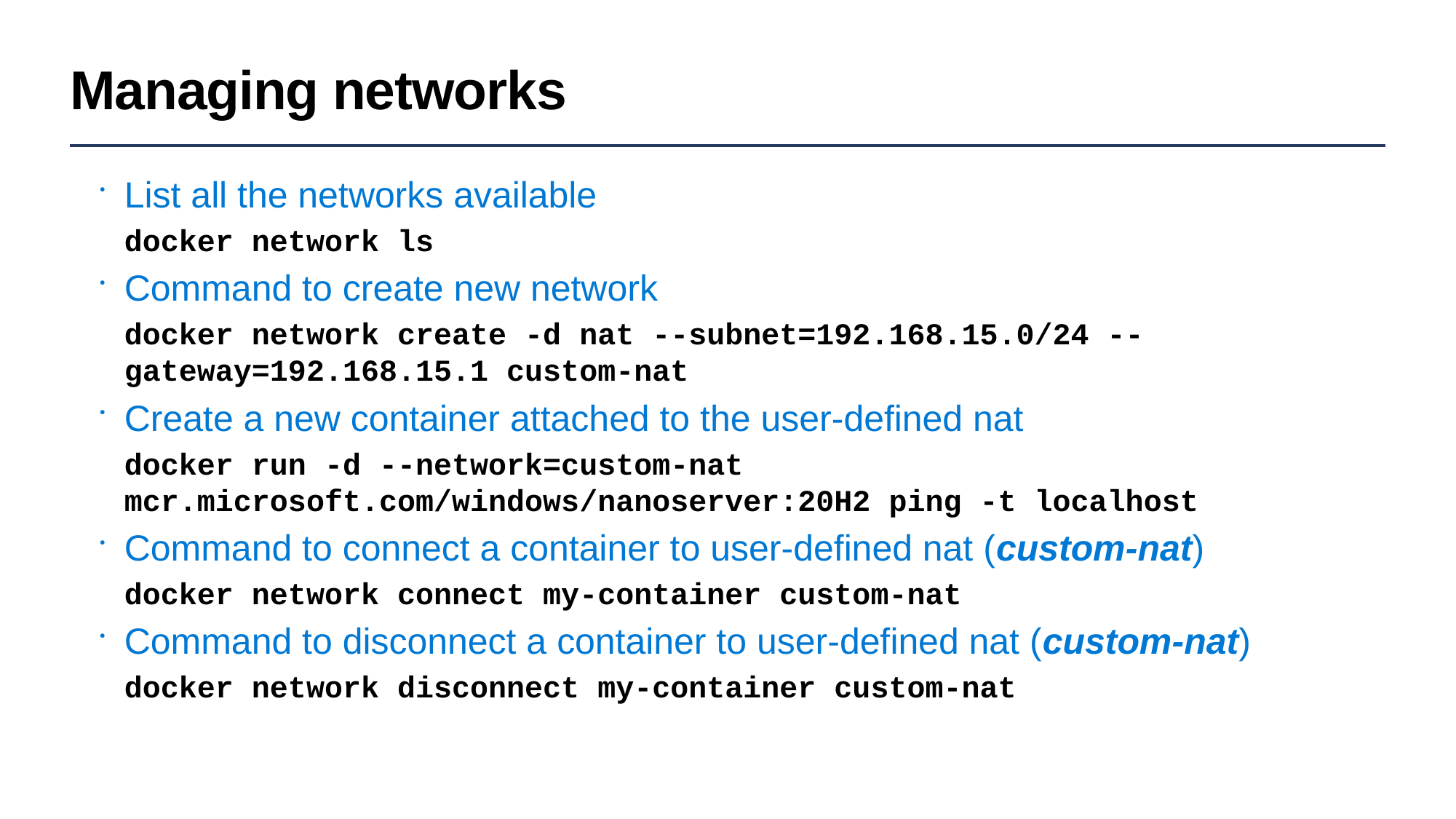

# Managing networks
List all the networks available
docker network ls
Command to create new network
docker network create -d nat --subnet=192.168.15.0/24 --gateway=192.168.15.1 custom-nat
Create a new container attached to the user-defined nat
docker run -d --network=custom-nat mcr.microsoft.com/windows/nanoserver:20H2 ping -t localhost
Command to connect a container to user-defined nat (custom-nat)
docker network connect my-container custom-nat
Command to disconnect a container to user-defined nat (custom-nat)
docker network disconnect my-container custom-nat